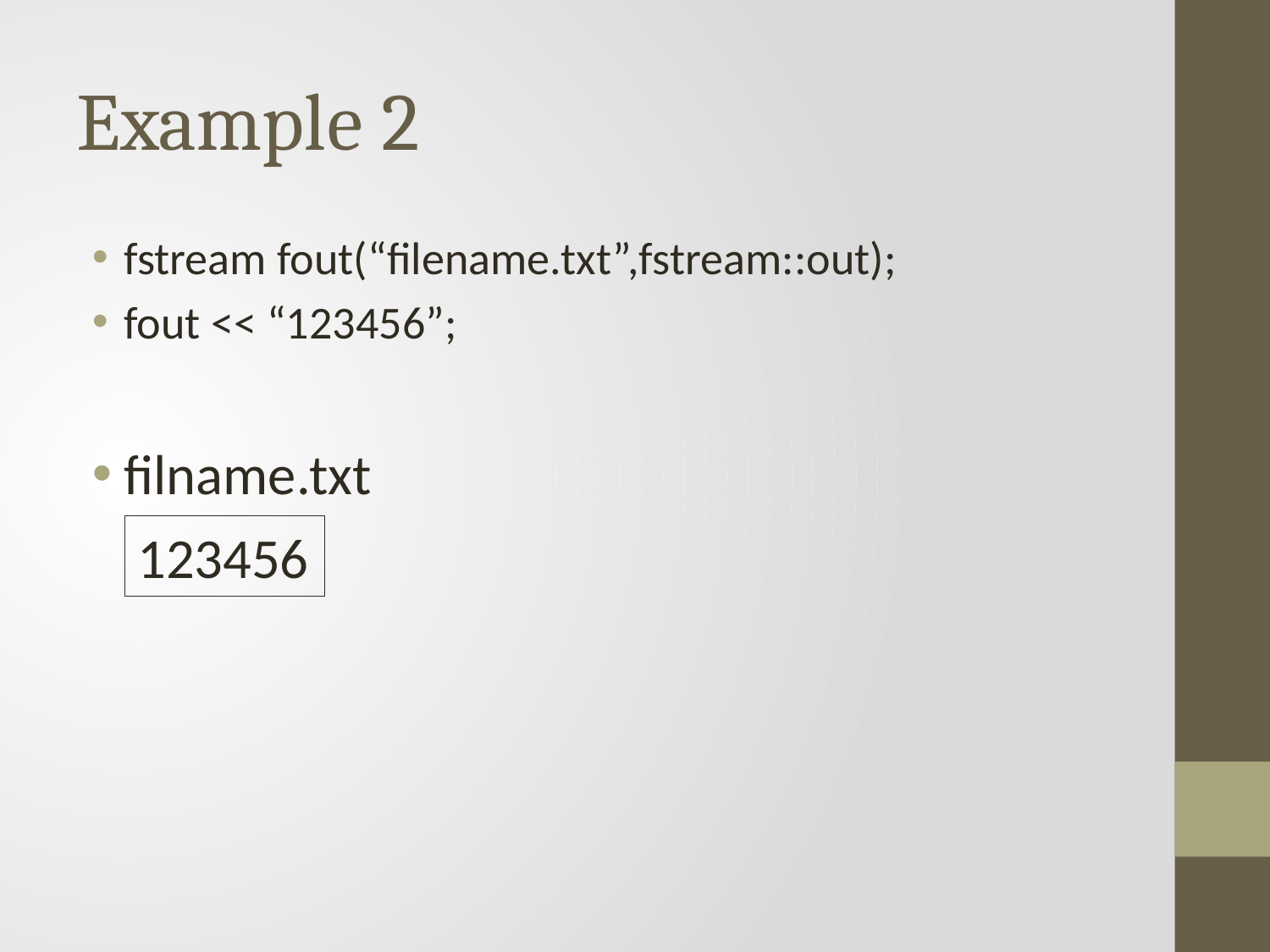

# Example 2
fstream fout(“filename.txt”,fstream::out);
fout << “123456”;

filname.txt
123456